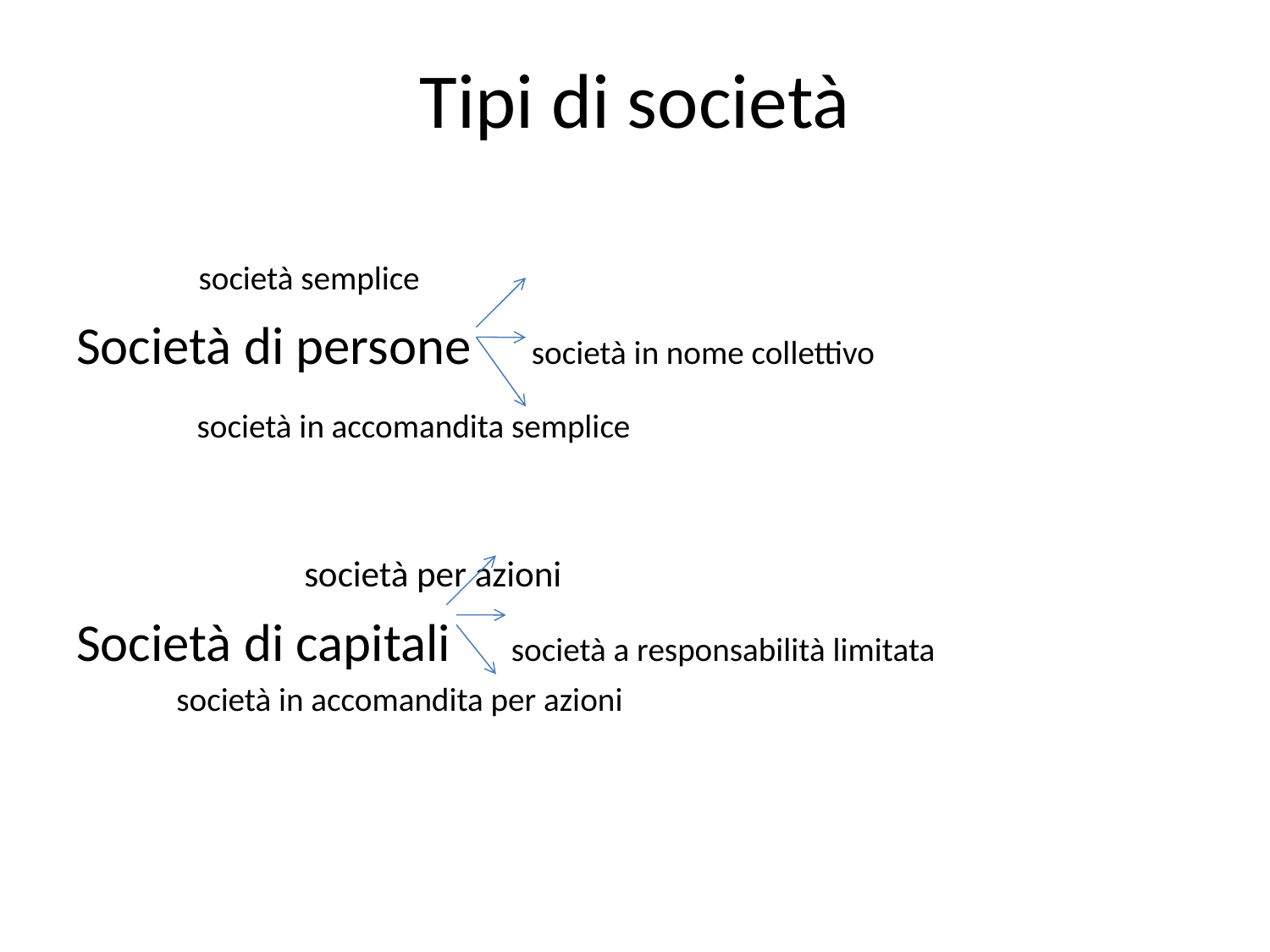

# Tipi di società

				          società semplice
Società di persone     società in nome collettivo
				      società in accomandita semplice

	 			     società per azioni
Società di capitali     società a responsabilità limitata
				       società in accomandita per azioni